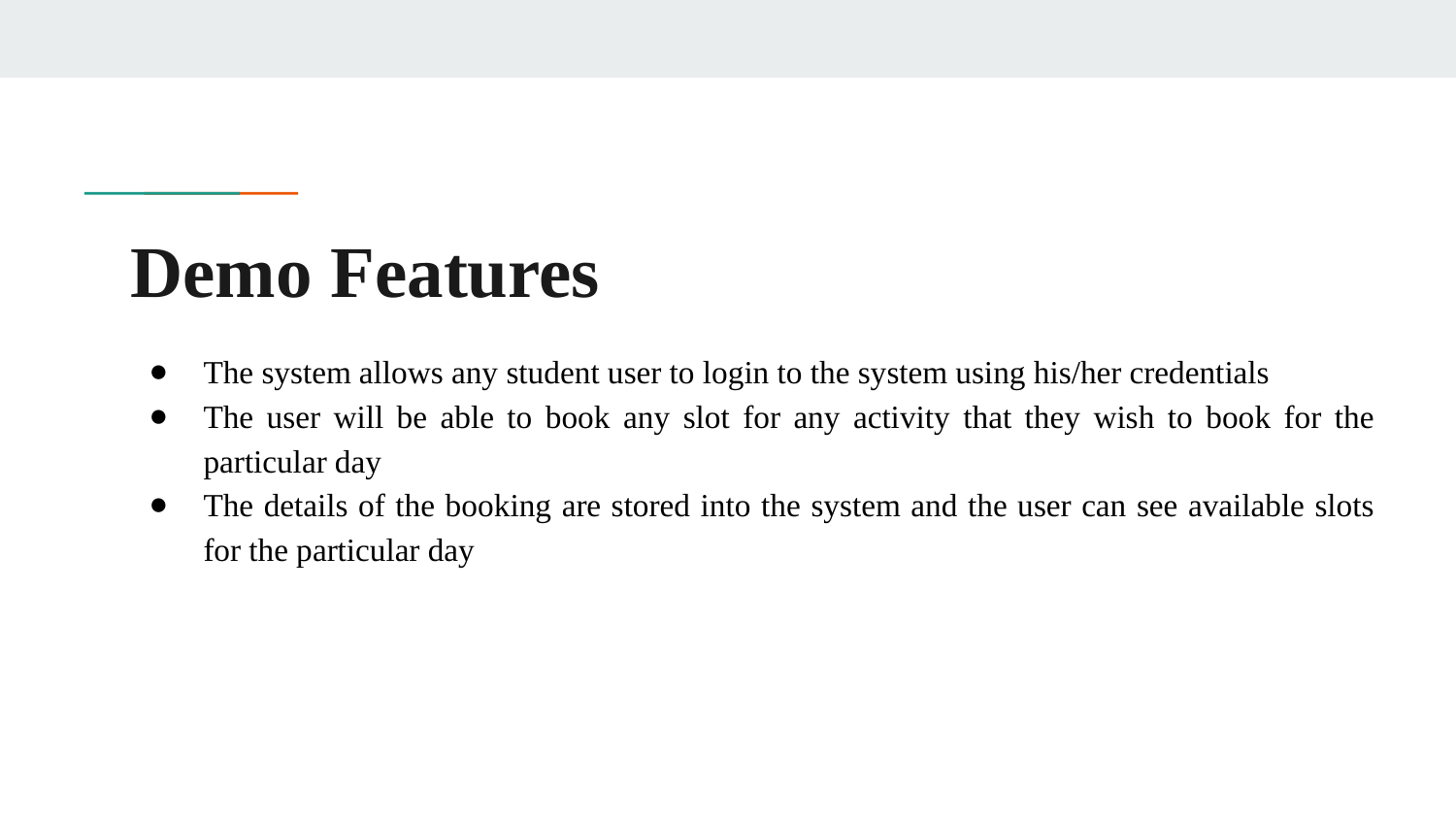

# Demo Features

The system allows any student user to login to the system using his/her credentials
The user will be able to book any slot for any activity that they wish to book for the particular day
The details of the booking are stored into the system and the user can see available slots for the particular day